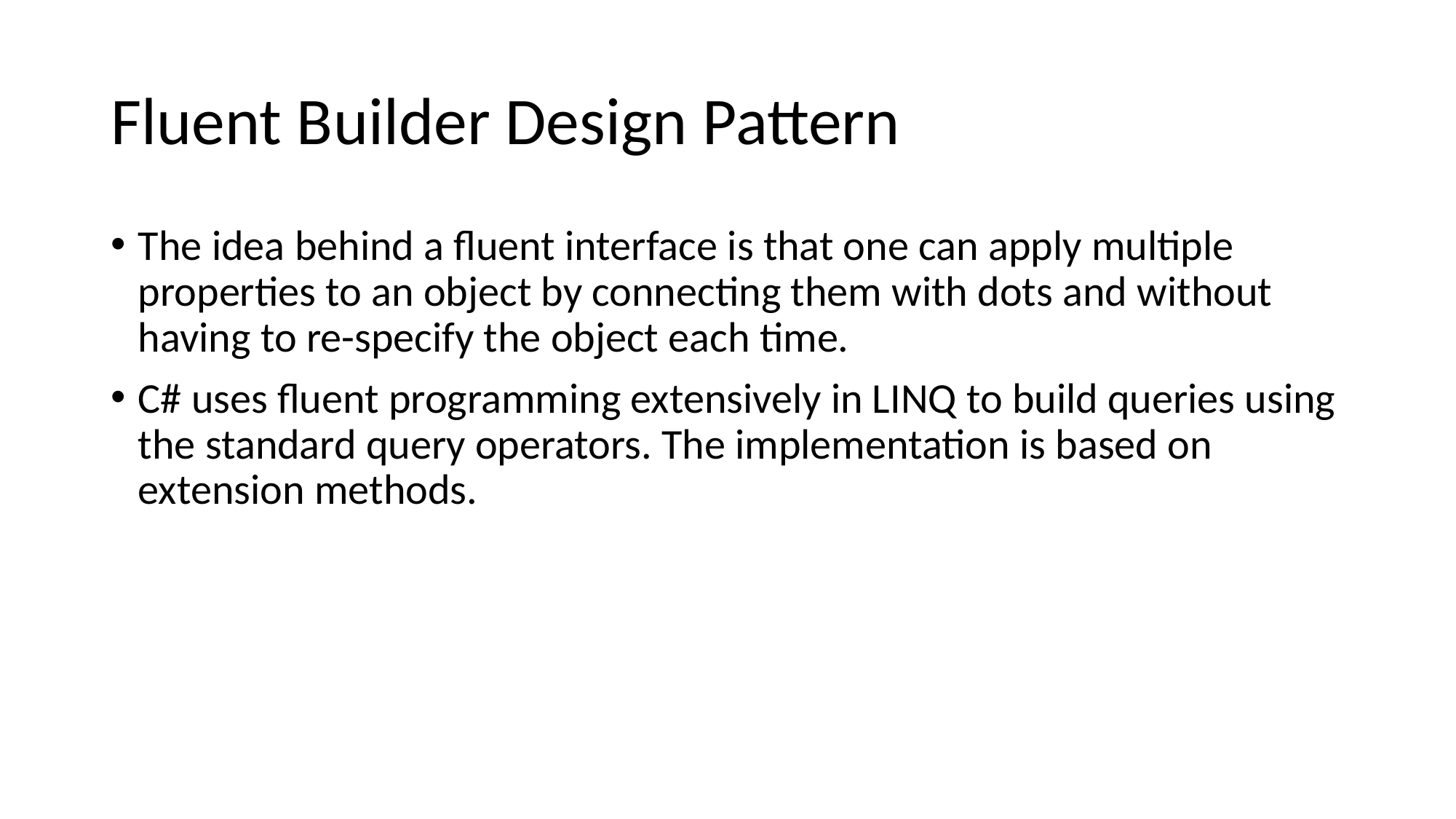

# Fluent Builder Design Pattern
The idea behind a fluent interface is that one can apply multiple properties to an object by connecting them with dots and without having to re-specify the object each time.
C# uses fluent programming extensively in LINQ to build queries using the standard query operators. The implementation is based on extension methods.